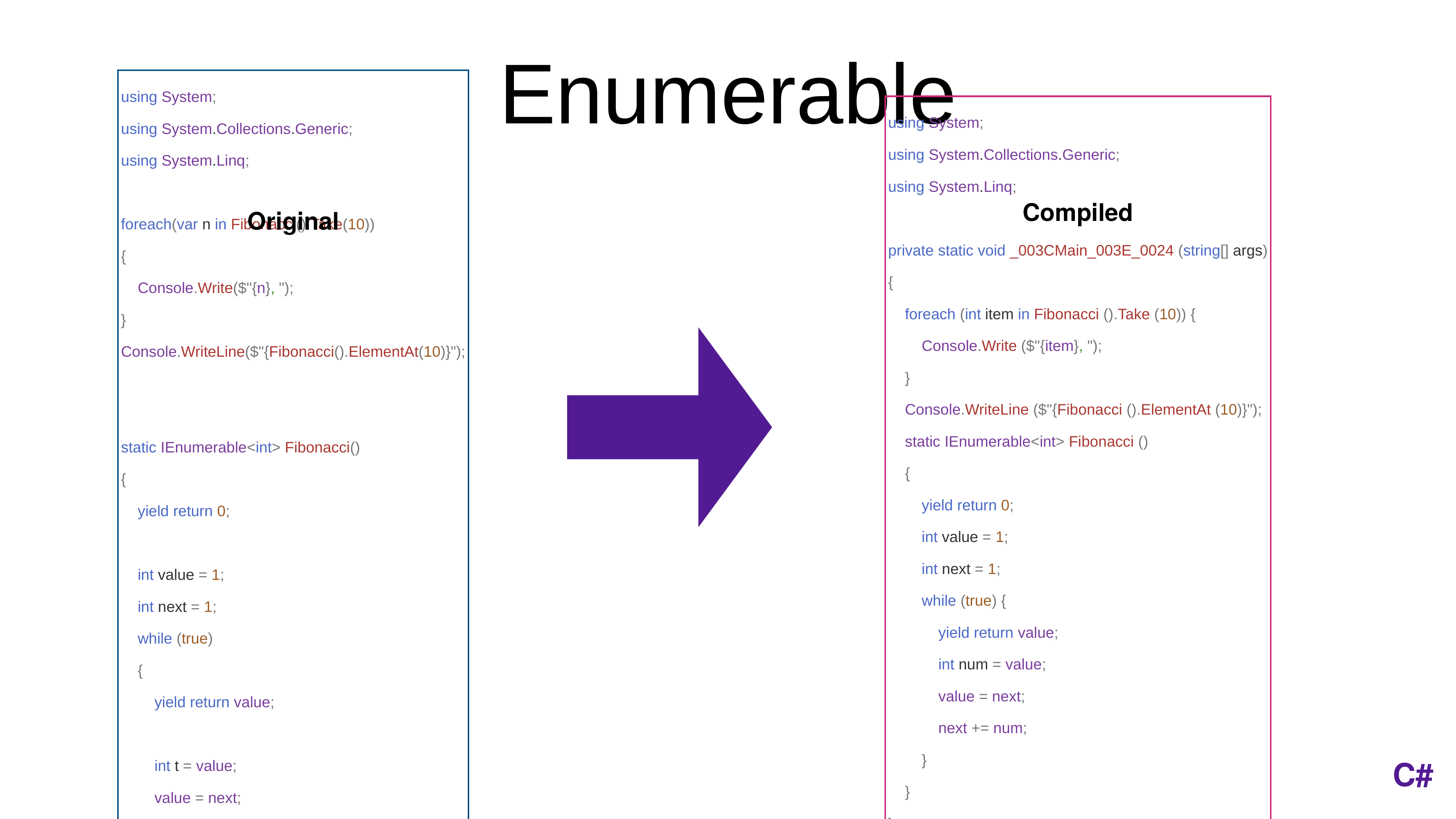

# Enumerable
Compiled
Original
using System;
using System.Collections.Generic;
using System.Linq;

foreach(var n in Fibonacci().Take(10))
{
    Console.Write($"{n}, ");
}
Console.WriteLine($"{Fibonacci().ElementAt(10)}");

static IEnumerable<int> Fibonacci()
{
    yield return 0;

    int value = 1;
    int next = 1;
    while (true)
    {
        yield return value;

        int t = value;
        value = next;
        next += t;
    }
}
using System;
using System.Collections.Generic;
using System.Linq;

private static void _003CMain_003E_0024 (string[] args)
{
    foreach (int item in Fibonacci ().Take (10)) {
        Console.Write ($"{item}, ");
    }
    Console.WriteLine ($"{Fibonacci ().ElementAt (10)}");
    static IEnumerable<int> Fibonacci ()
    {
        yield return 0;
        int value = 1;
        int next = 1;
        while (true) {
            yield return value;
            int num = value;
            value = next;
            next += num;
        }
    }
}

C#